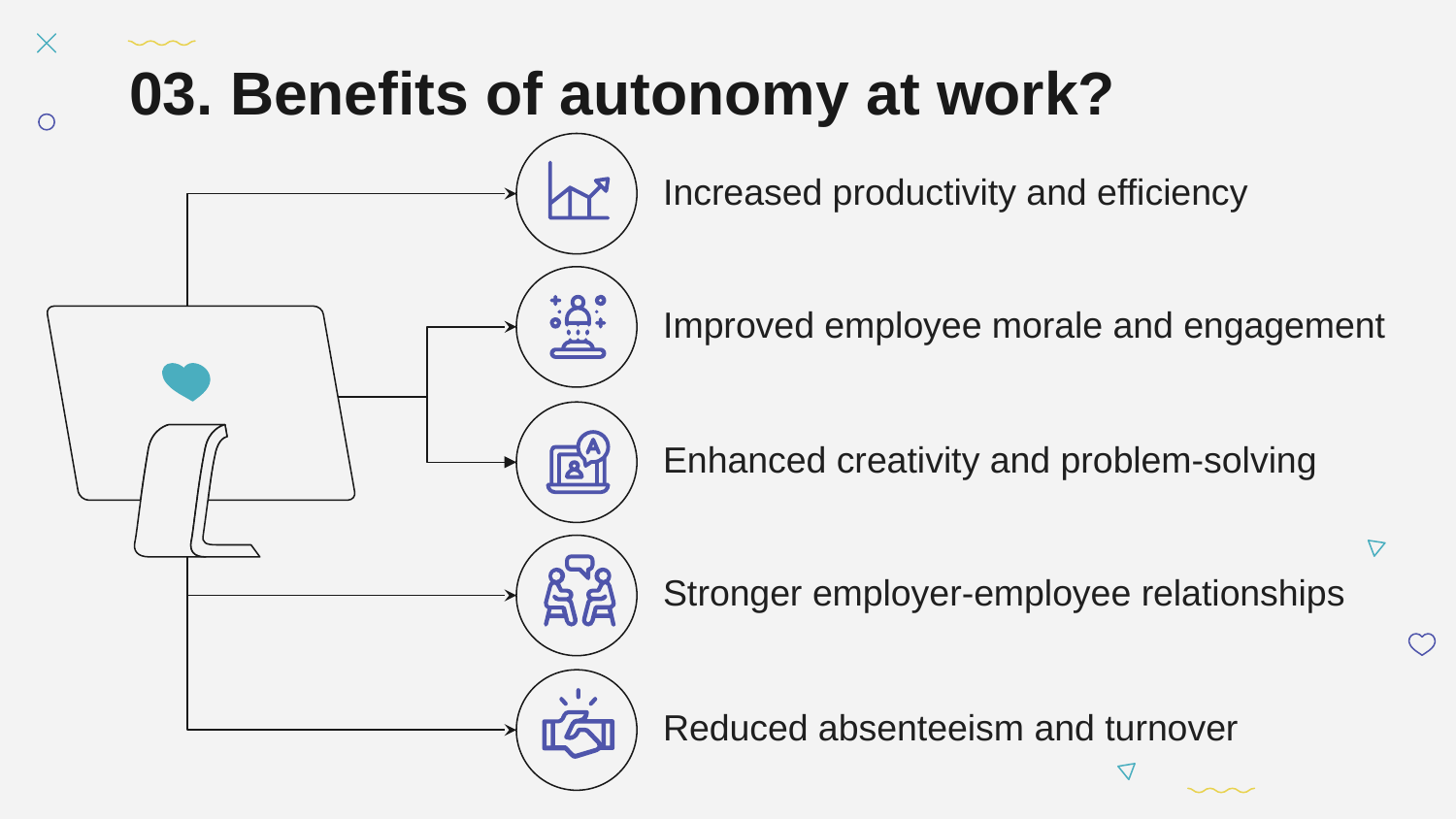

# 03. Benefits of autonomy at work?

Increased productivity and efficiency

Improved employee morale and engagement

Enhanced creativity and problem-solving

Stronger employer-employee relationships

Reduced absenteeism and turnover